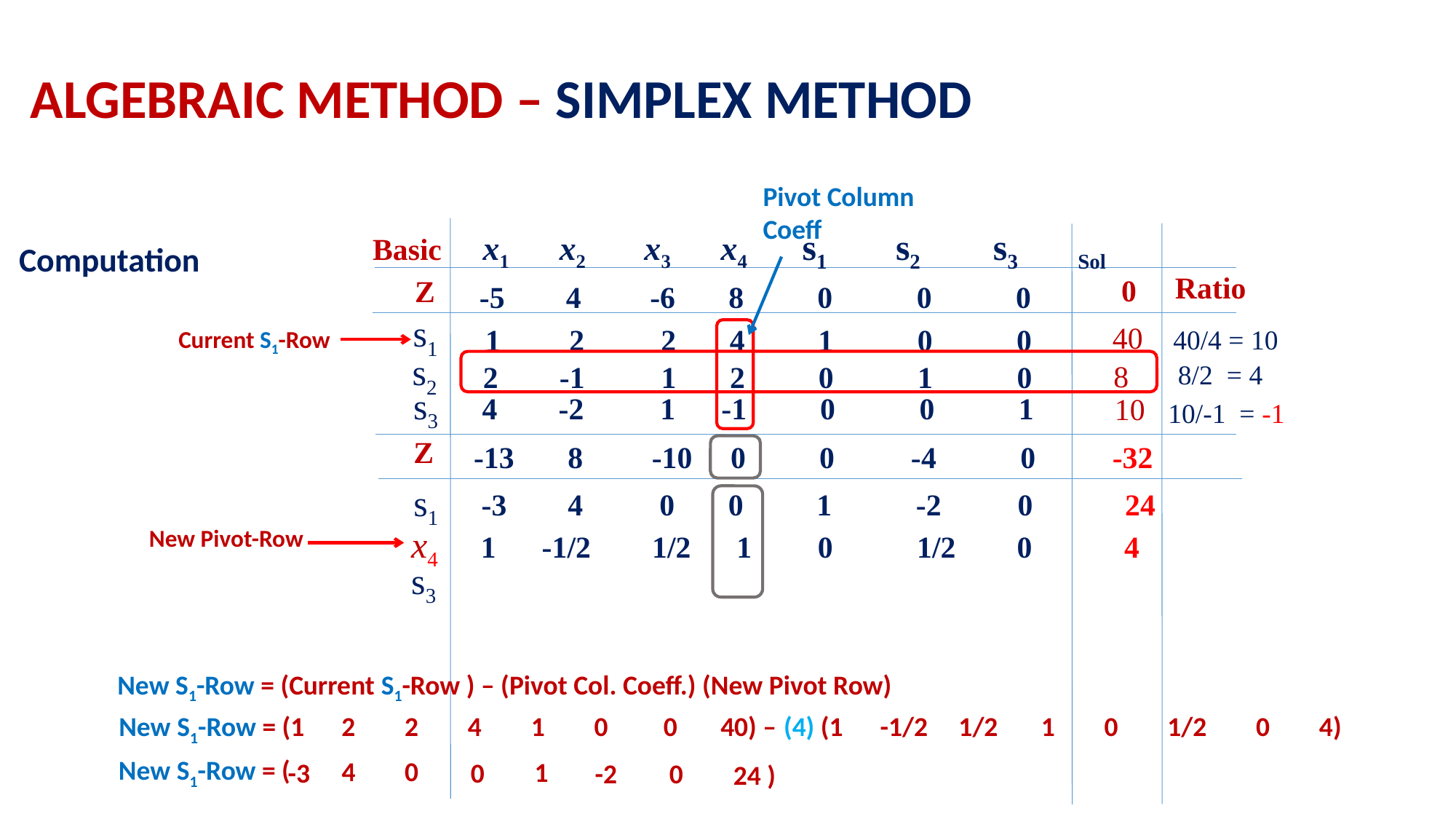

ALGEBRAIC METHOD – SIMPLEX METHOD
Pivot Column Coeff
x1      x2       x3      x4       s1             s2        s3       Sol
Basic
  0

 s1
 40

 s2
 8

 s3
 10

Z
Computation
Ratio
Z
-5        4         -6       8          0           0           0
1         2          2       4          1           0           0
Current S1-Row

 40/4 = 10

2        -1          1       2          0           1           0
  8/2  = 4

 4        -2          1      -1          0           0           1
  10/-1  = -1

-13       8         -10     0          0          -4           0          -32

 s1
-3        4          0       0          1           -2          0            24

 x4
New Pivot-Row
1      -1/2        1/2      1         0           1/2        0            4
 s3
New S1-Row = (Current S1-Row ) – (Pivot Col. Coeff.) (New Pivot Row)
New S1-Row = (1      2        2        4        1        0         0       40) – (4) (1      -1/2     1/2       1        0        1/2        0        4)
New S1-Row = (
 0
4
1
0
-3
0
-2
24 )